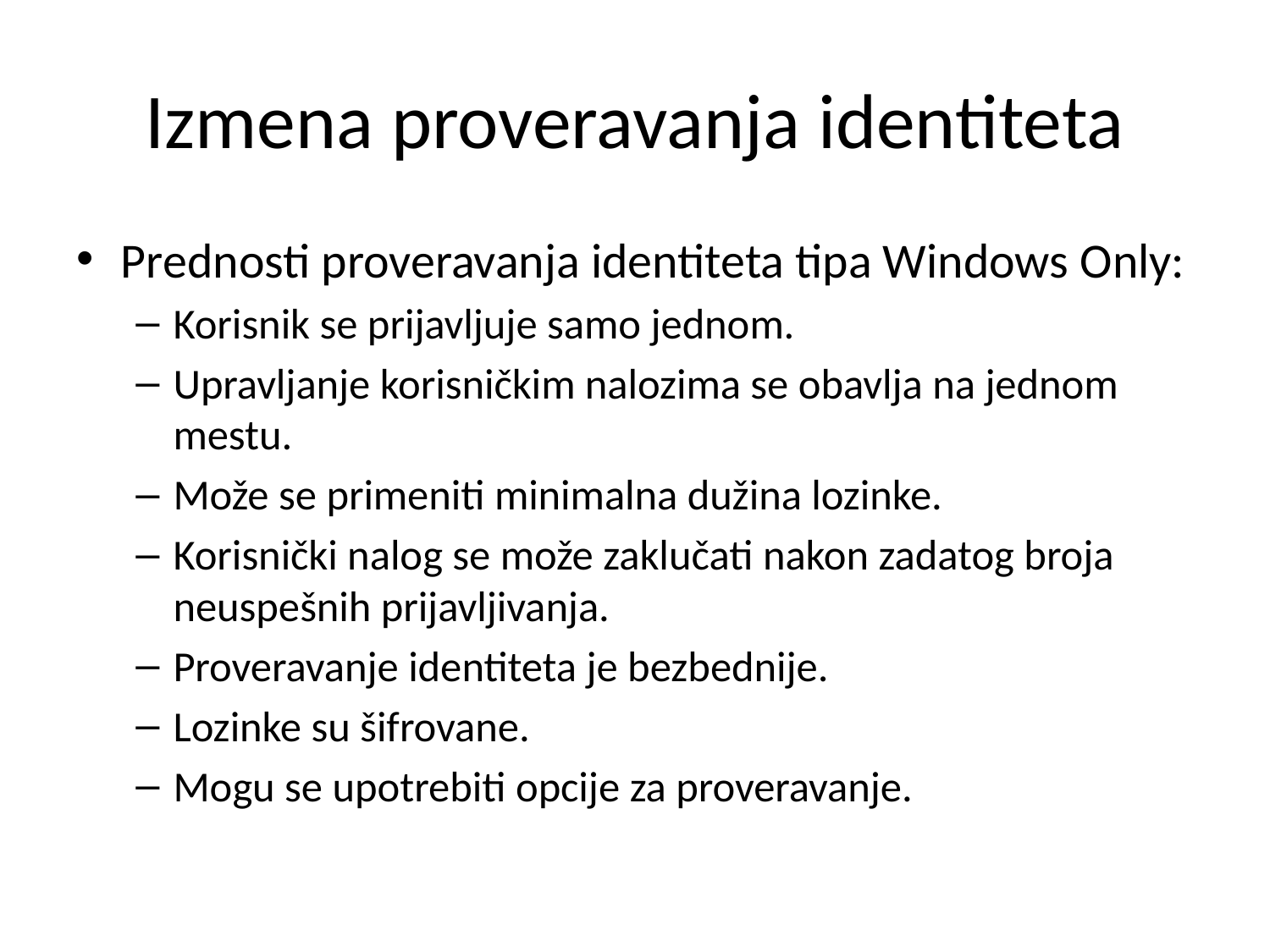

# Izmena proveravanja identiteta
Prednosti proveravanja identiteta tipa Windows Only:
Korisnik se prijavljuje samo jednom.
Upravljanje korisničkim nalozima se obavlja na jednom mestu.
Može se primeniti minimalna dužina lozinke.
Korisnički nalog se može zaklučati nakon zadatog broja neuspešnih prijavljivanja.
Proveravanje identiteta je bezbednije.
Lozinke su šifrovane.
Mogu se upotrebiti opcije za proveravanje.